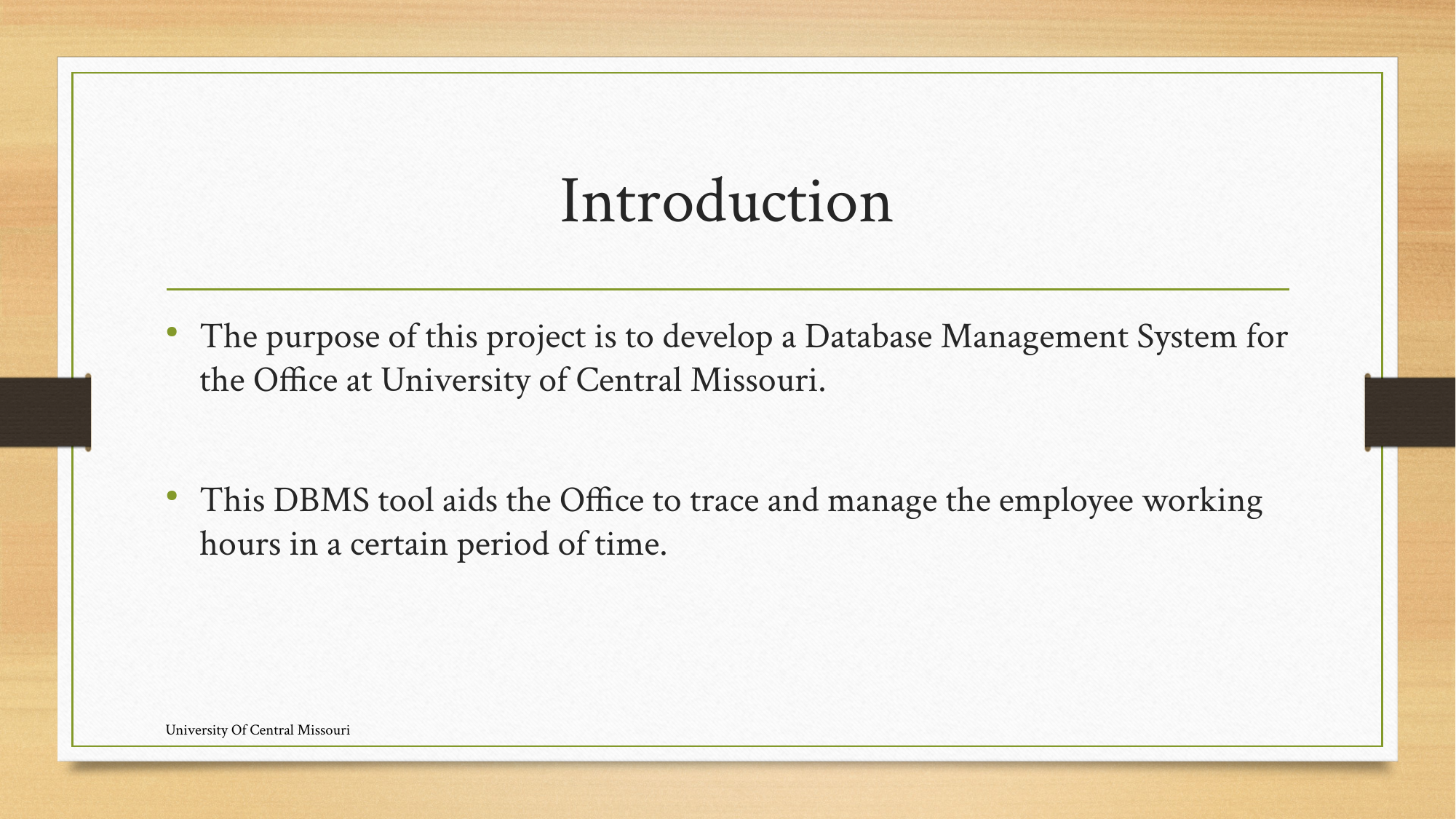

# Introduction
The purpose of this project is to develop a Database Management System for the Office at University of Central Missouri.

This DBMS tool aids the Office to trace and manage the employee working hours in a certain period of time.

University Of Central Missouri